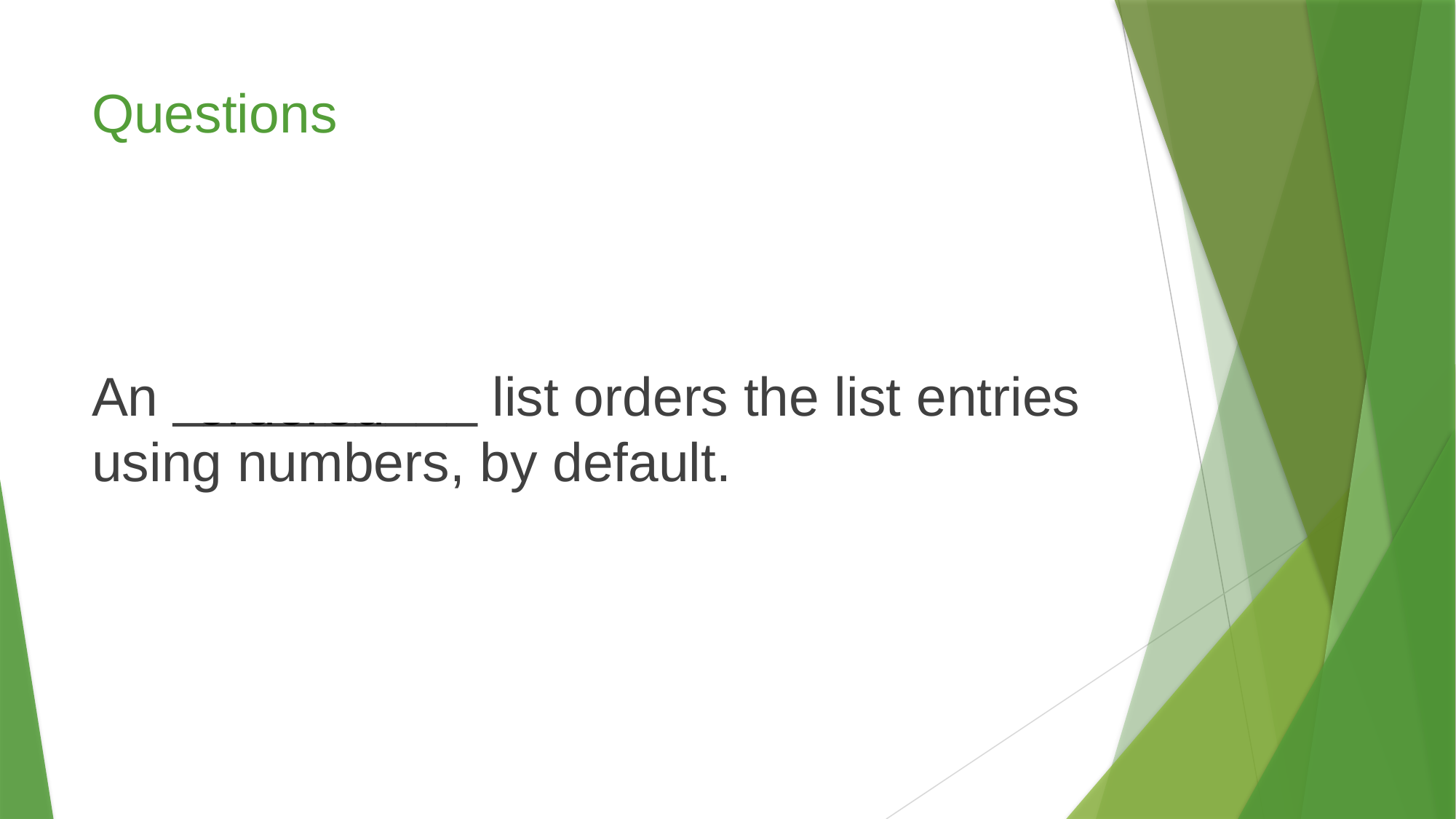

# Questions
An __________ list orders the list entries using numbers, by default.
ordered